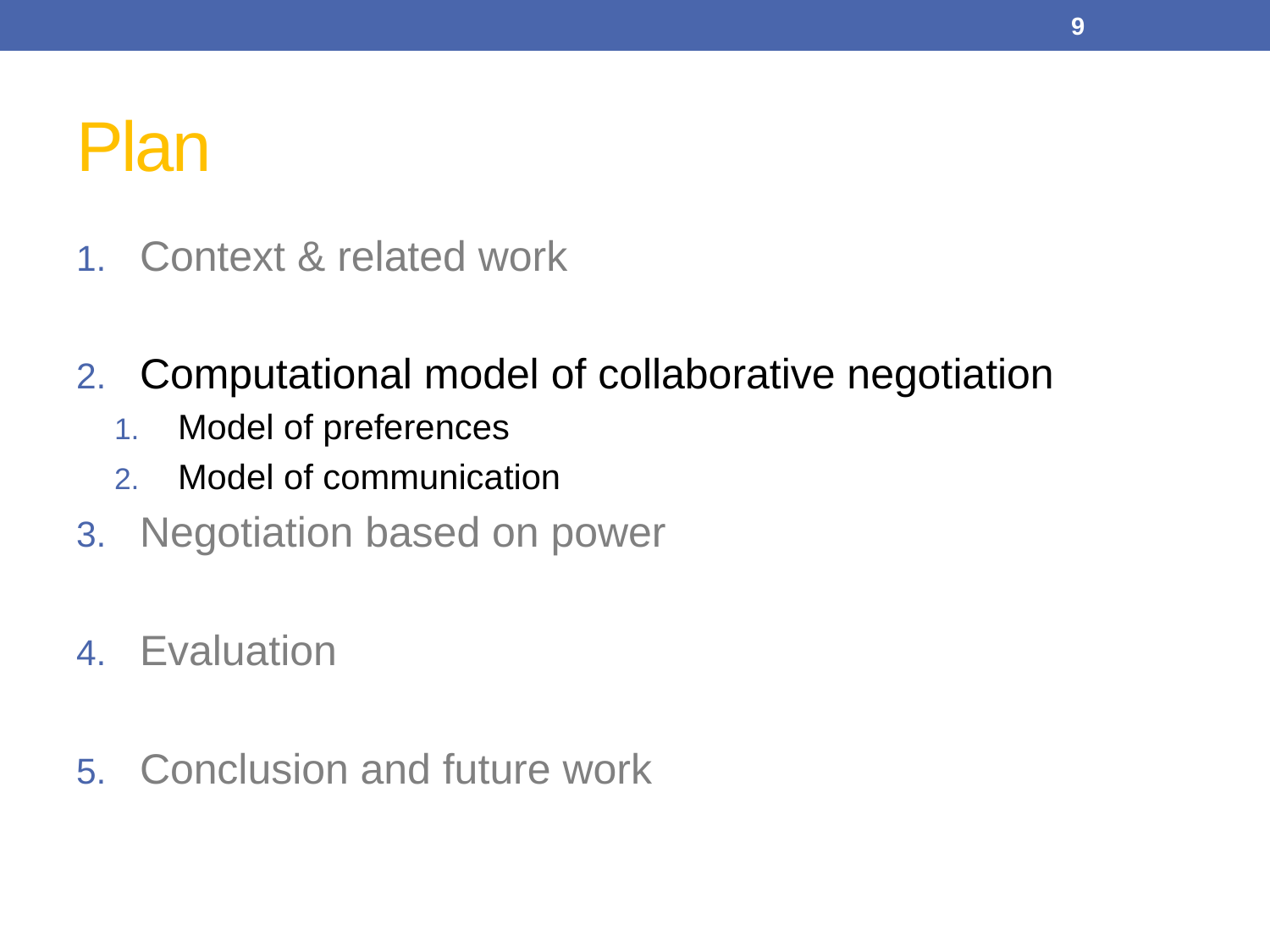

9
# Plan
Context & related work

Computational model of collaborative negotiation
Model of preferences
Model of communication
Negotiation based on power

Evaluation

Conclusion and future work